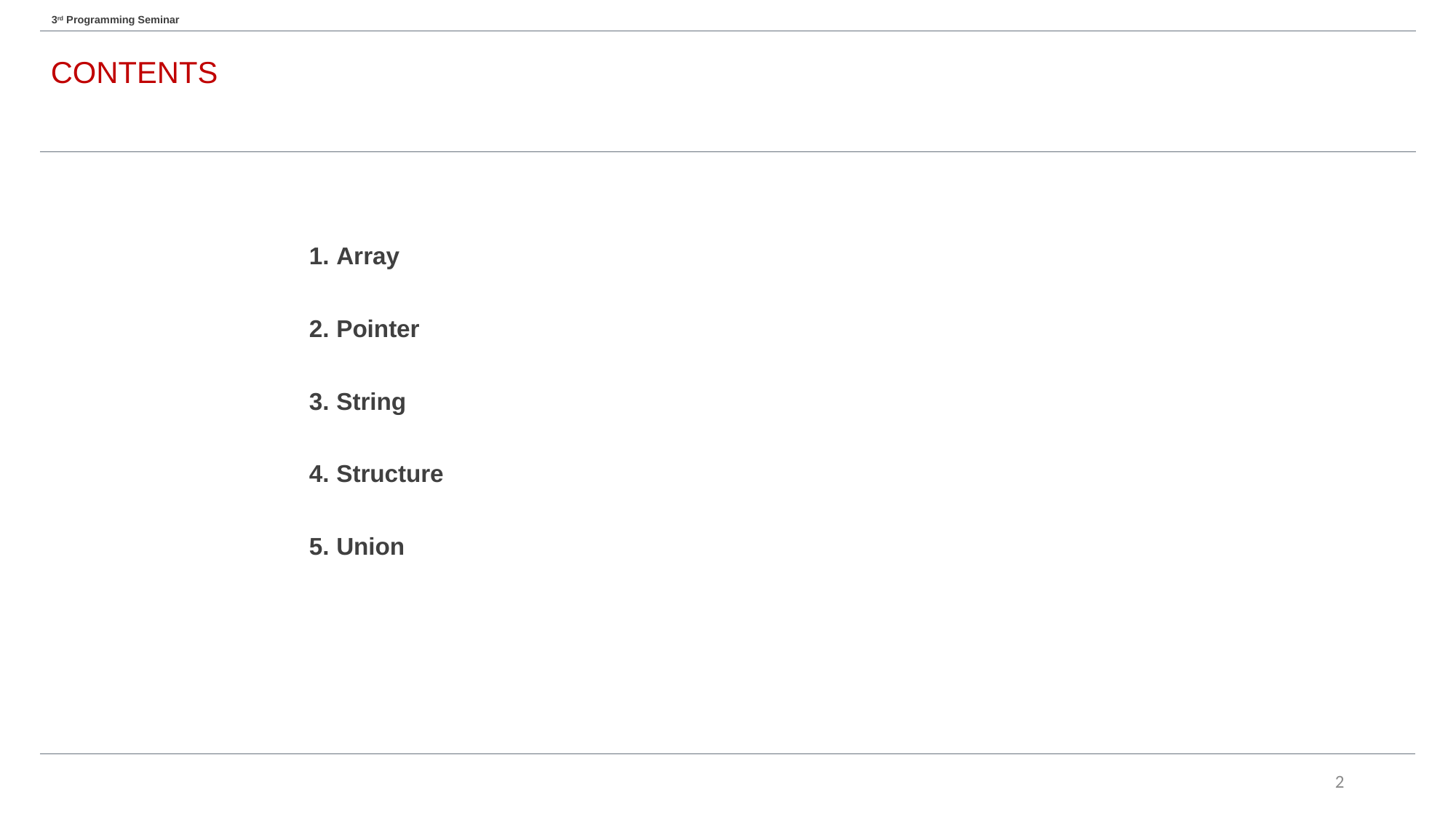

3rd Programming Seminar
CONTENTS
Array
Pointer
String
Structure
Union
2